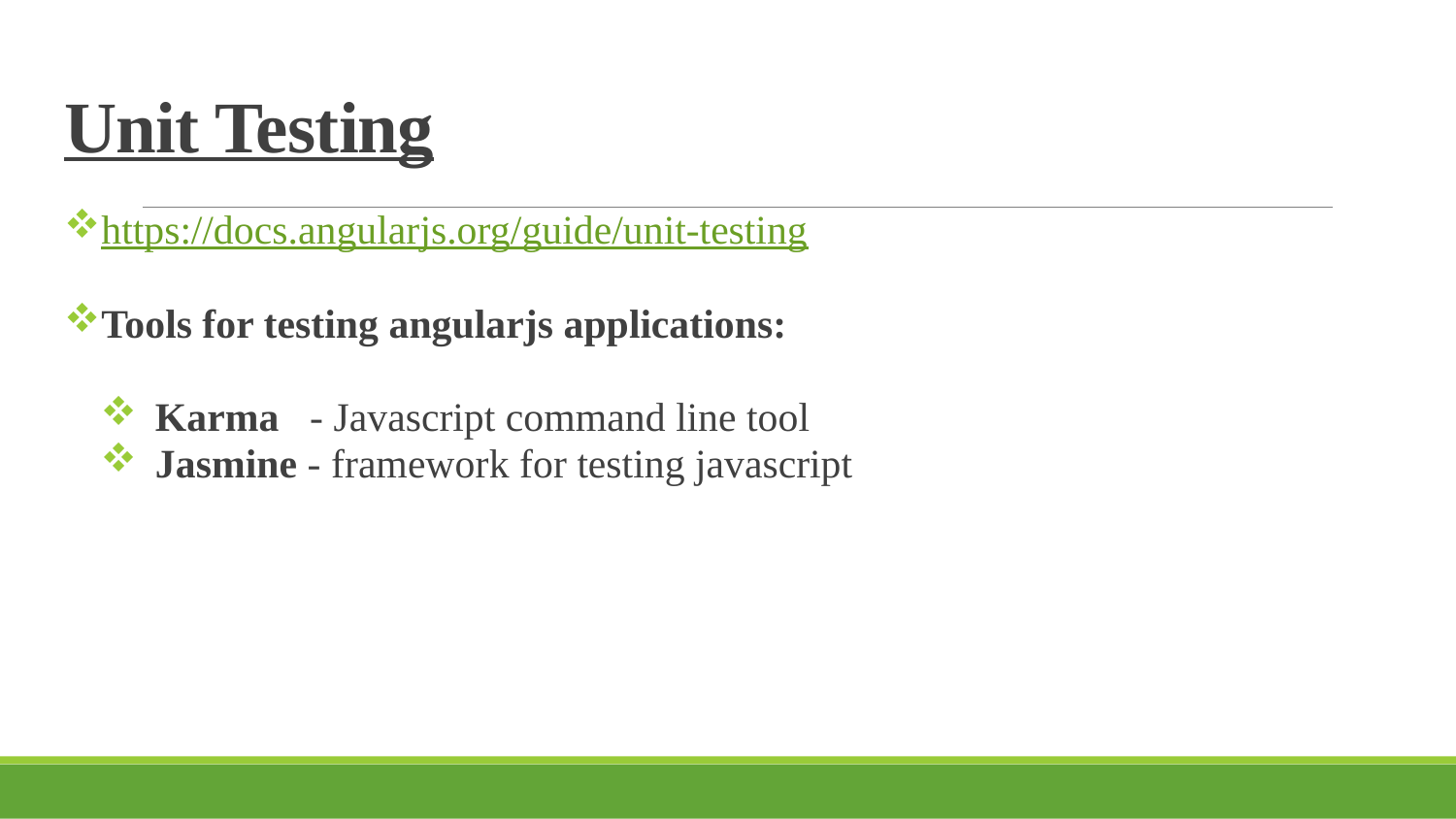

# Unit Testing
https://docs.angularjs.org/guide/unit-testing

Tools for testing angularjs applications:

Karma   - Javascript command line tool
Jasmine - framework for testing javascript